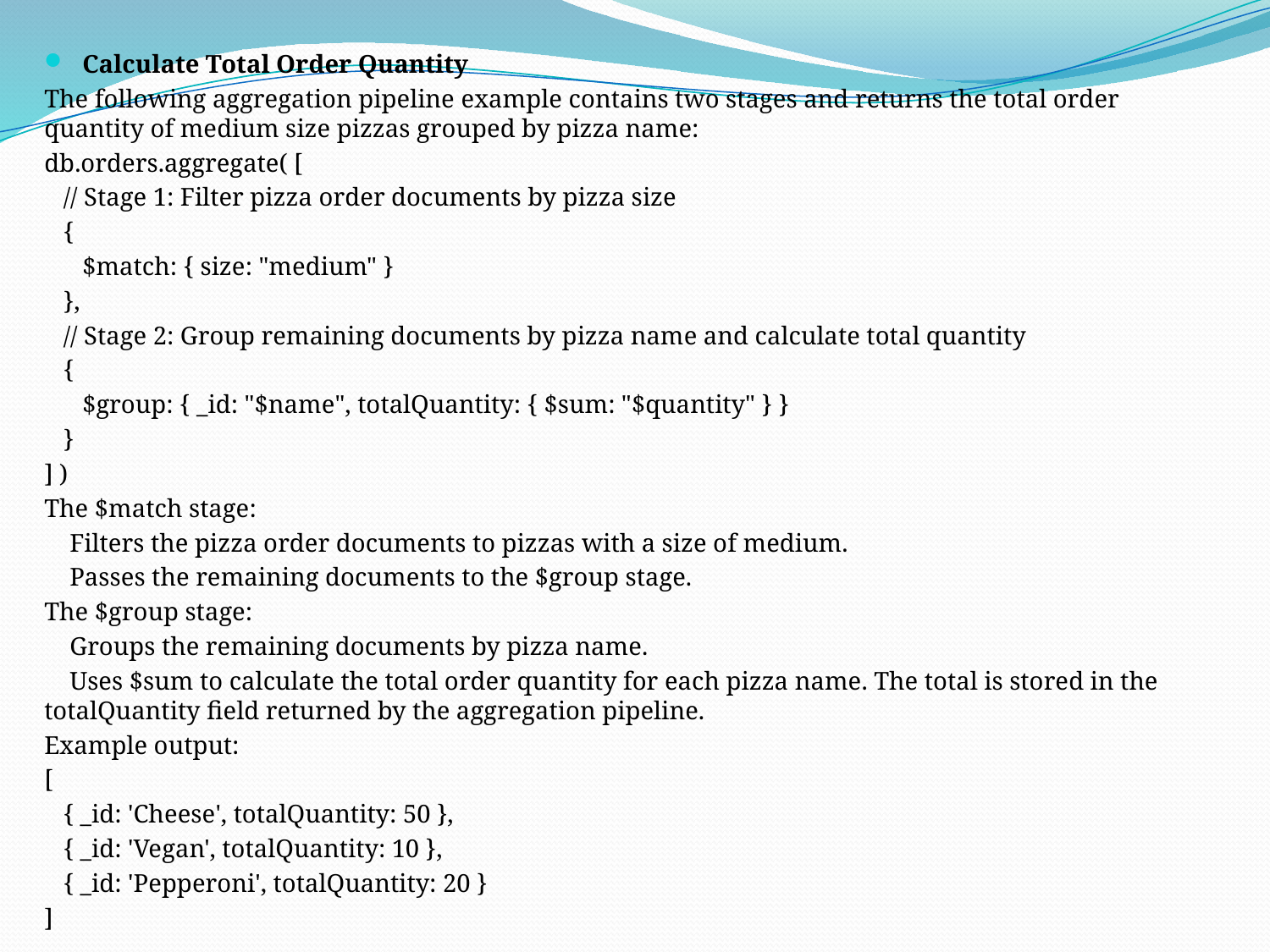

Calculate Total Order Quantity
The following aggregation pipeline example contains two stages and returns the total order quantity of medium size pizzas grouped by pizza name:
db.orders.aggregate( [
   // Stage 1: Filter pizza order documents by pizza size
   {
      $match: { size: "medium" }
   },
   // Stage 2: Group remaining documents by pizza name and calculate total quantity
   {
      $group: { _id: "$name", totalQuantity: { $sum: "$quantity" } }
   }
] )
The $match stage:
    Filters the pizza order documents to pizzas with a size of medium.
    Passes the remaining documents to the $group stage.
The $group stage:
    Groups the remaining documents by pizza name.
    Uses $sum to calculate the total order quantity for each pizza name. The total is stored in the totalQuantity field returned by the aggregation pipeline.
Example output:
[
   { _id: 'Cheese', totalQuantity: 50 },
   { _id: 'Vegan', totalQuantity: 10 },
   { _id: 'Pepperoni', totalQuantity: 20 }
]